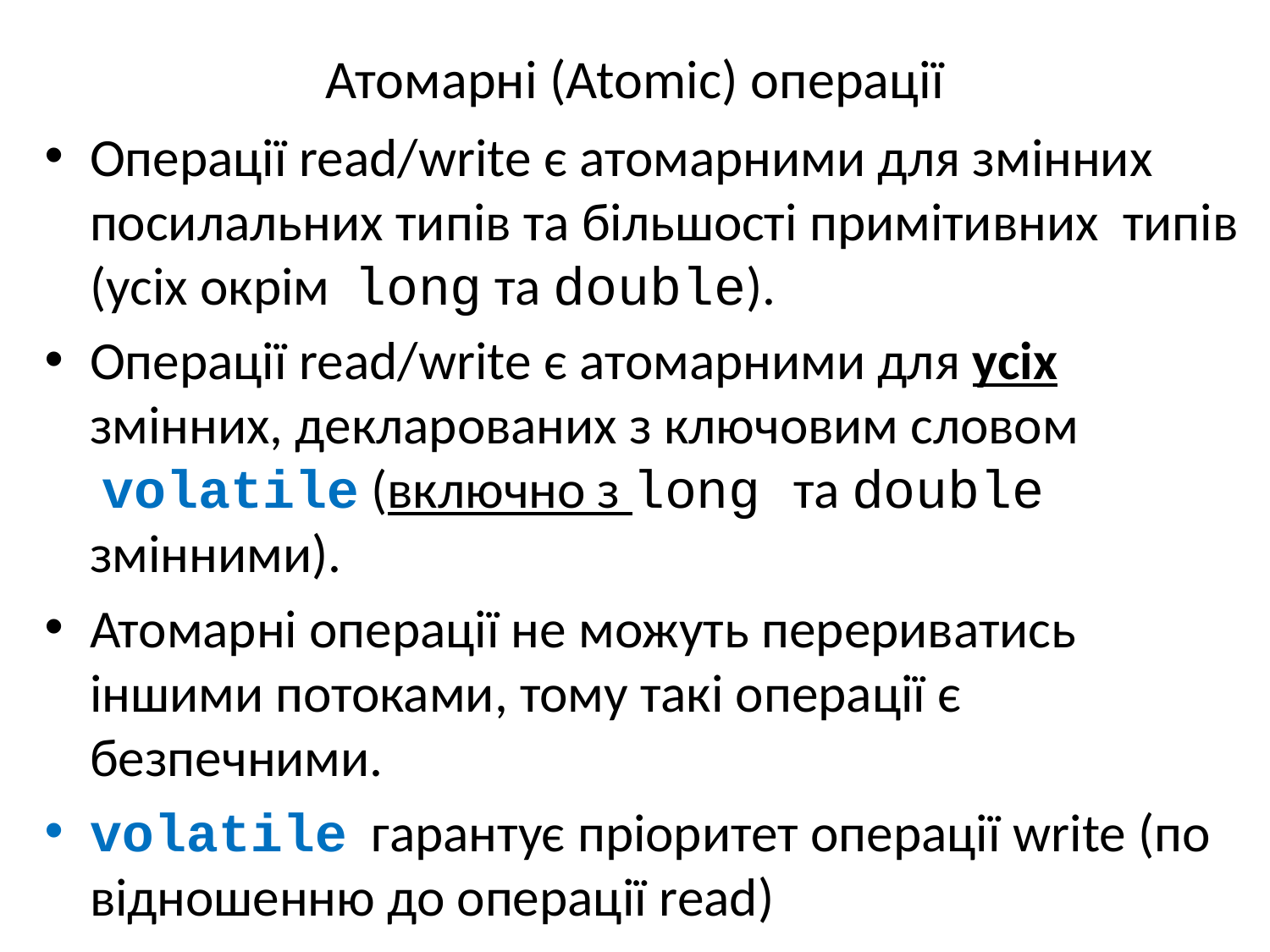

# Атомарні (Atomic) операції
Операції read/write є атомарними для змінних посилальних типів та більшості примітивних  типів (усіх окрім  long та double).
Операції read/write є атомарними для усіх змінних, декларованих з ключовим словом  volatile (включно з long та double змінними).
Атомарні операції не можуть перериватись іншими потоками, тому такі операції є безпечними.
volatile  гарантує пріоритет операції write (по відношенню до операції read)